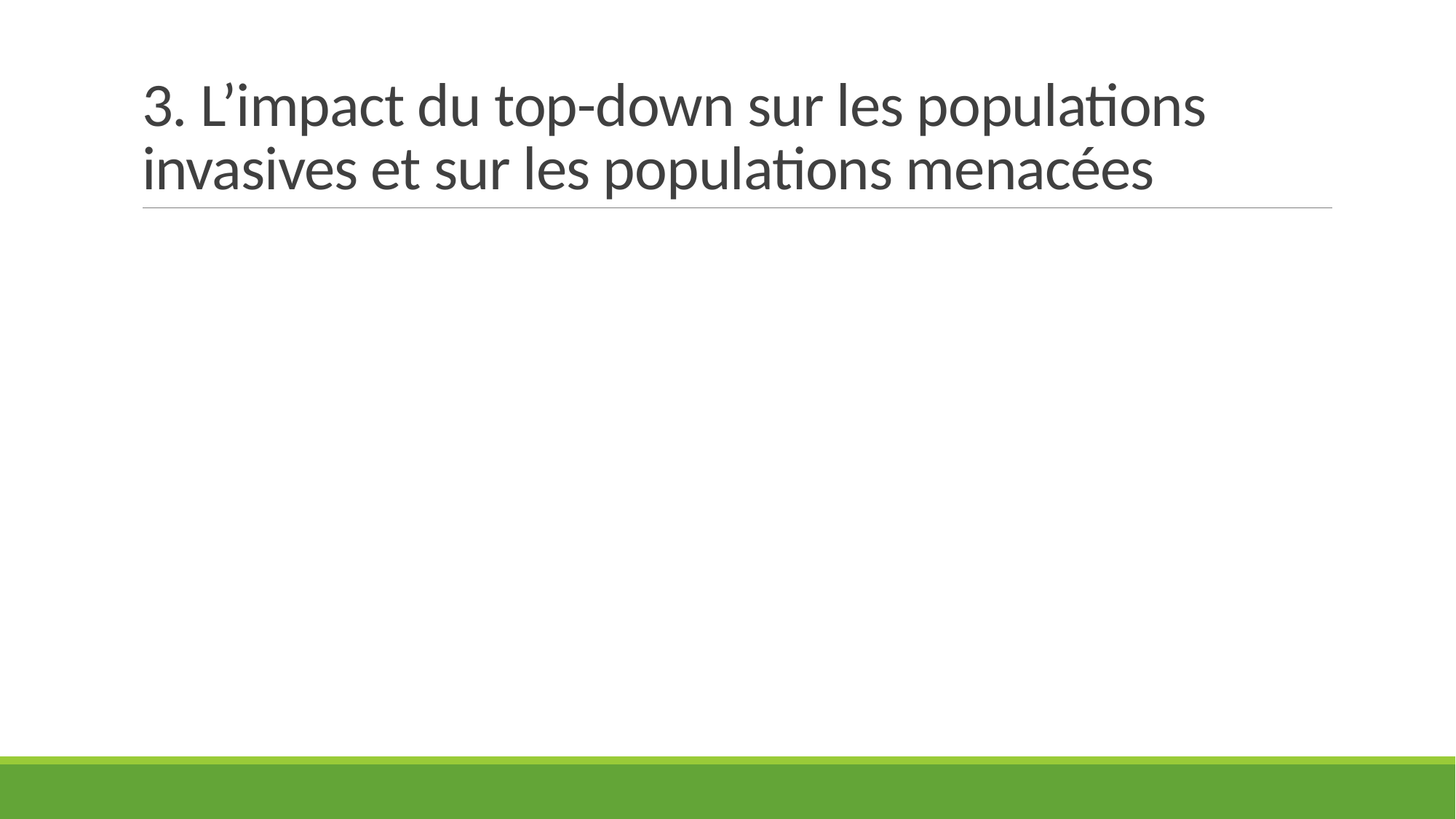

# 3. L’impact du top-down sur les populations invasives et sur les populations menacées